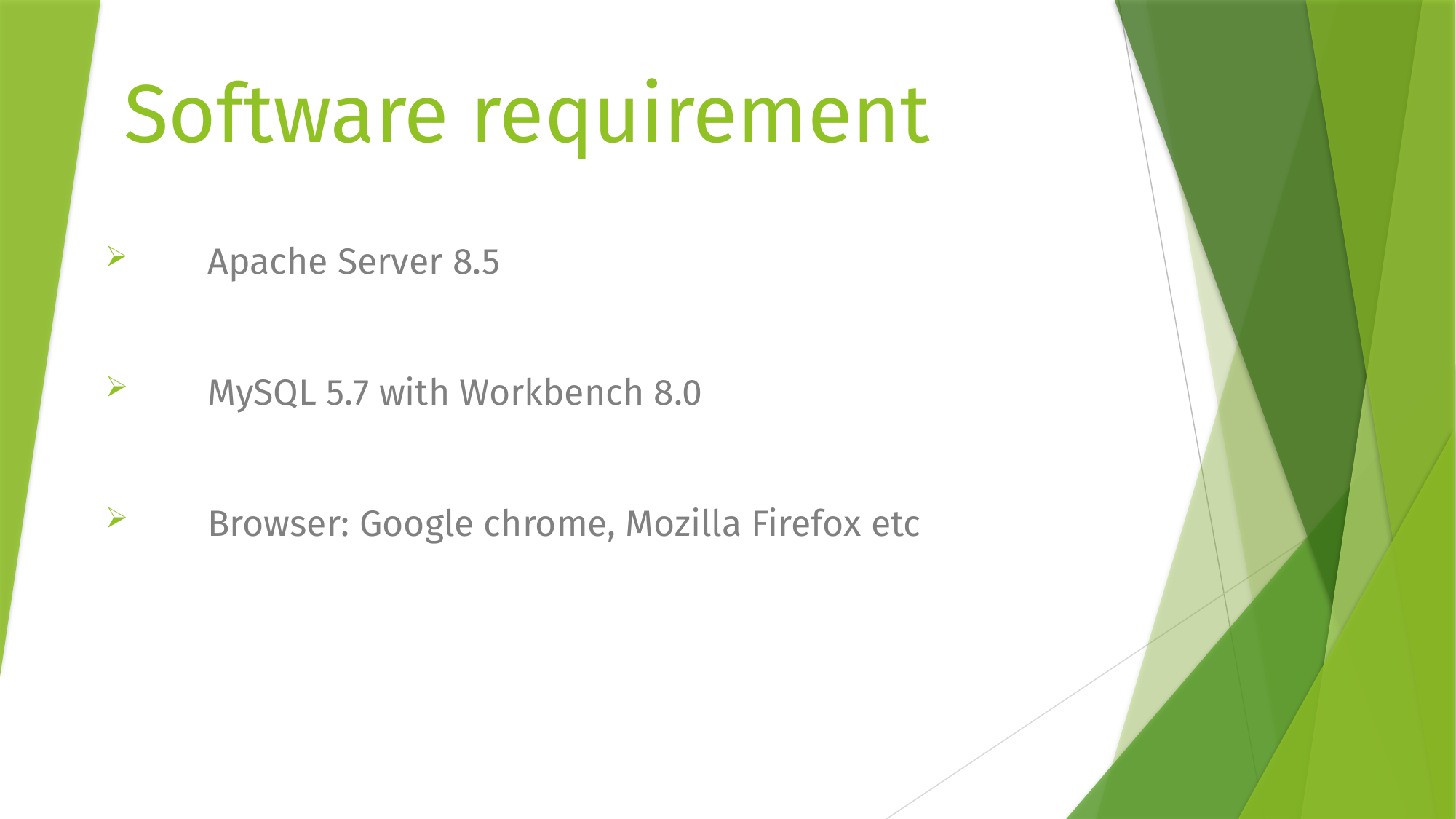

# Software requirement
Apache Server 8.5

MySQL 5.7 with Workbench 8.0

Browser: Google chrome, Mozilla Firefox etc